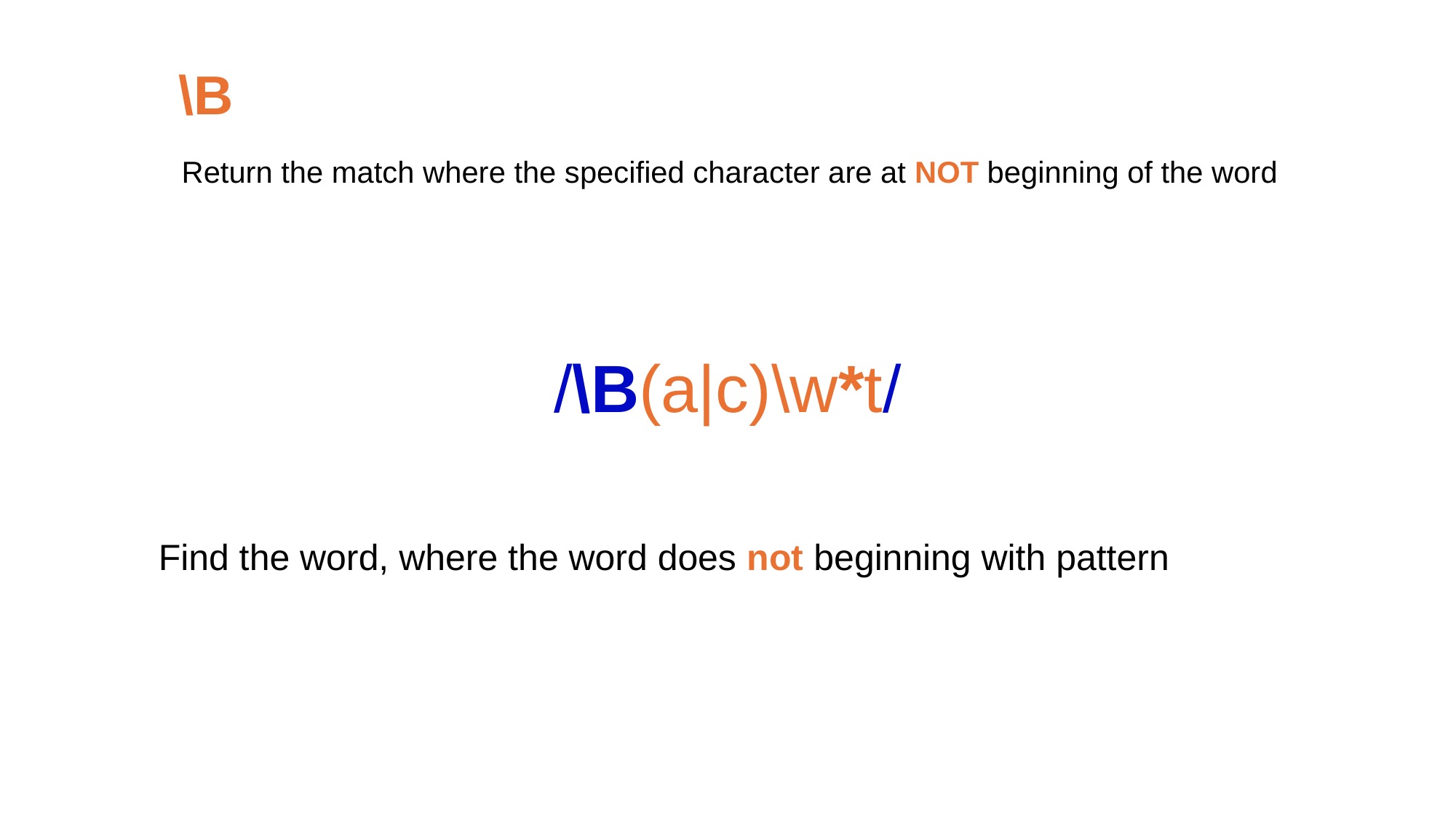

\B
Return the match where the specified character are at NOT beginning of the word
# /\B(a|c)\w*t/
Find the word, where the word does not beginning with pattern